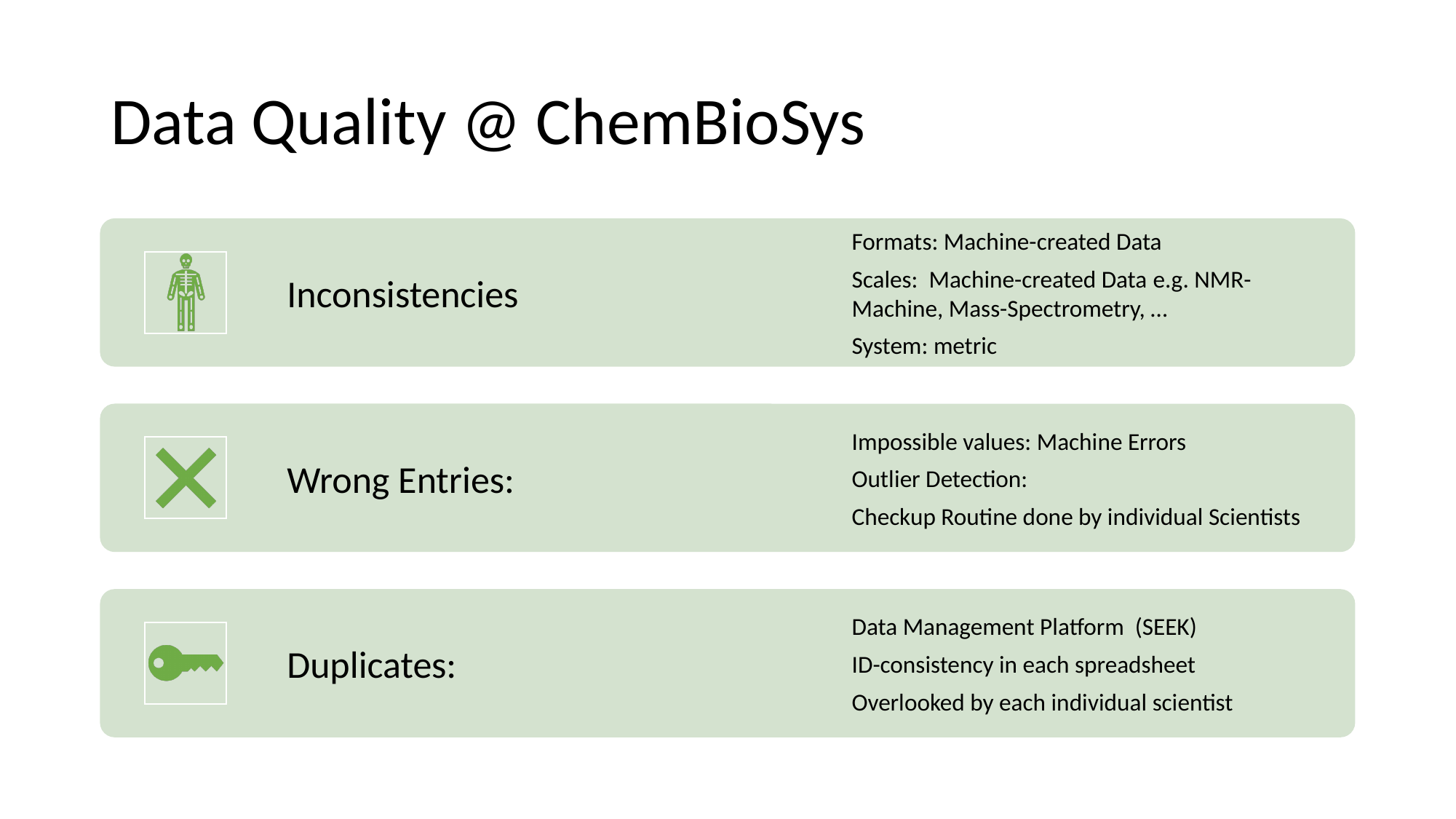

# Data Quality @ ChemBioSys
Inconsistencies
Formats: Machine-created Data
Scales:  Machine-created Data e.g. NMR-Machine, Mass-Spectrometry, …
System: metric
Wrong Entries:
Impossible values: Machine Errors
Outlier Detection:
Checkup Routine done by individual Scientists
Duplicates:
Data Management Platform  (SEEK)
ID-consistency in each spreadsheet
Overlooked by each individual scientist